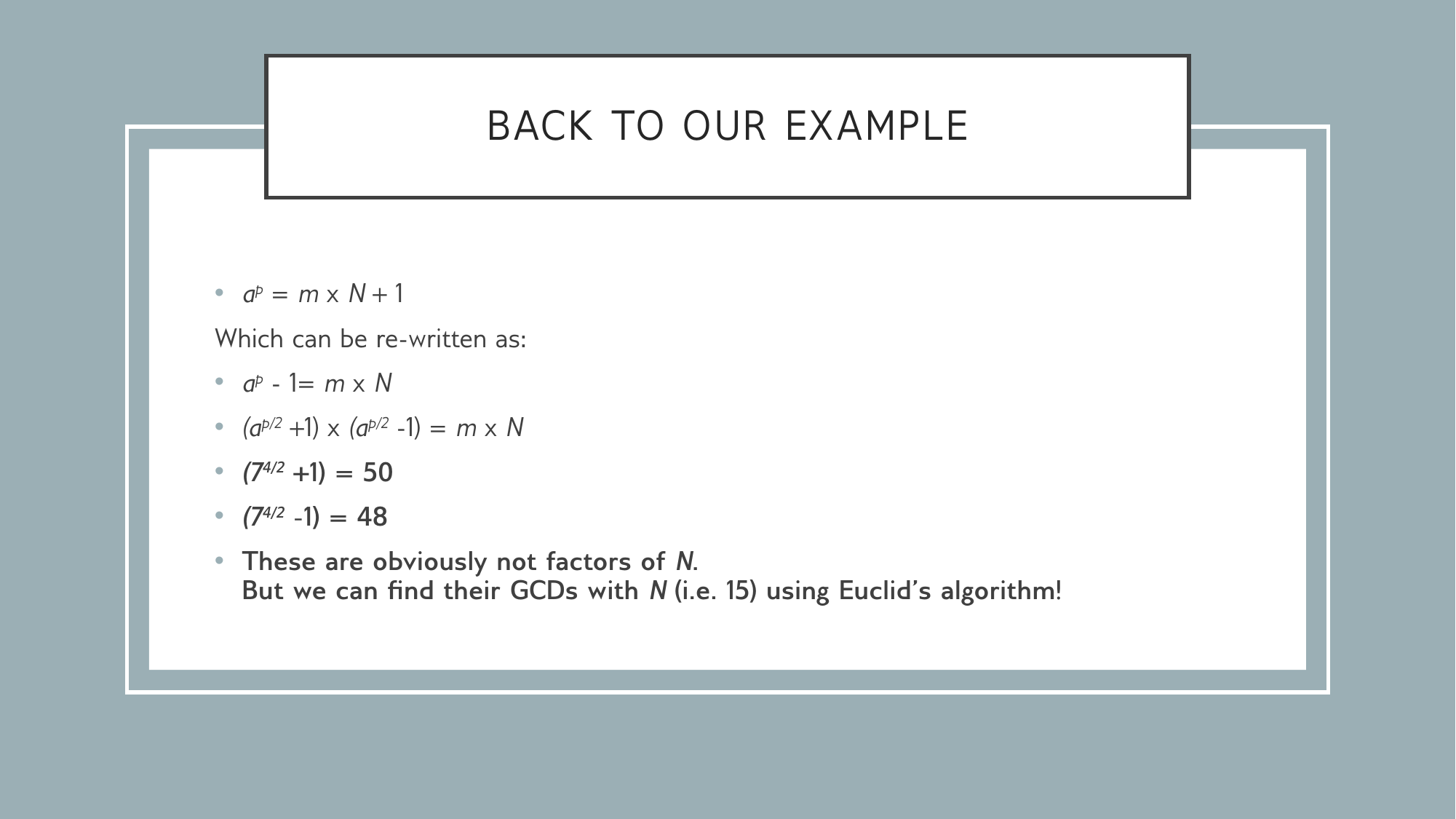

# Back to our example

ap = m x N + 1
Which can be re-written as:
ap - 1= m x N
(ap/2 +1) x (ap/2 -1) = m x N
(74/2 +1) = 50
(74/2 -1) = 48
These are obviously not factors of N.
But we can find their GCDs with N (i.e. 15) using Euclid’s algorithm!